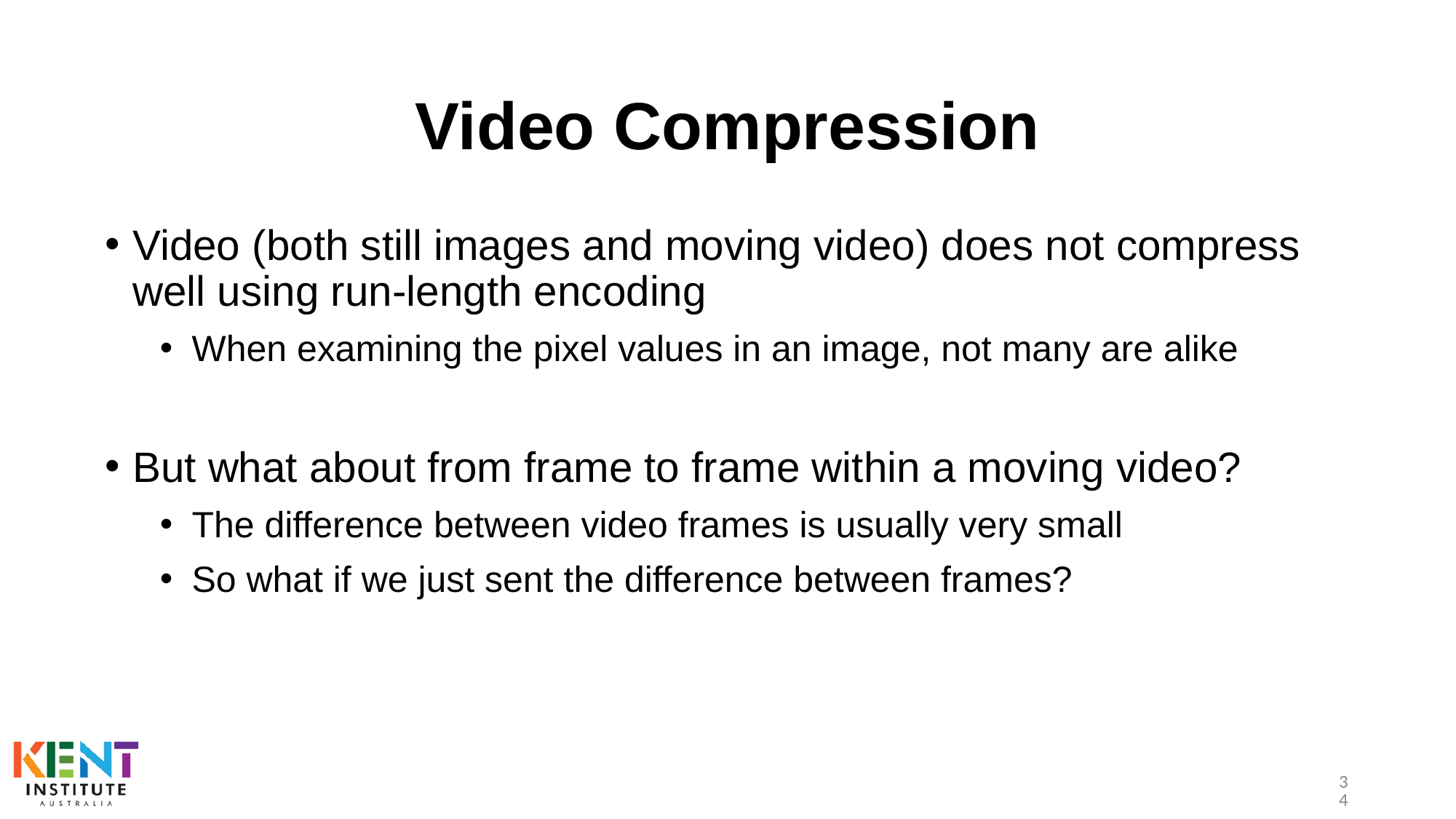

# Video Compression
Video (both still images and moving video) does not compress well using run-length encoding
When examining the pixel values in an image, not many are alike

But what about from frame to frame within a moving video?
The difference between video frames is usually very small
So what if we just sent the difference between frames?
34